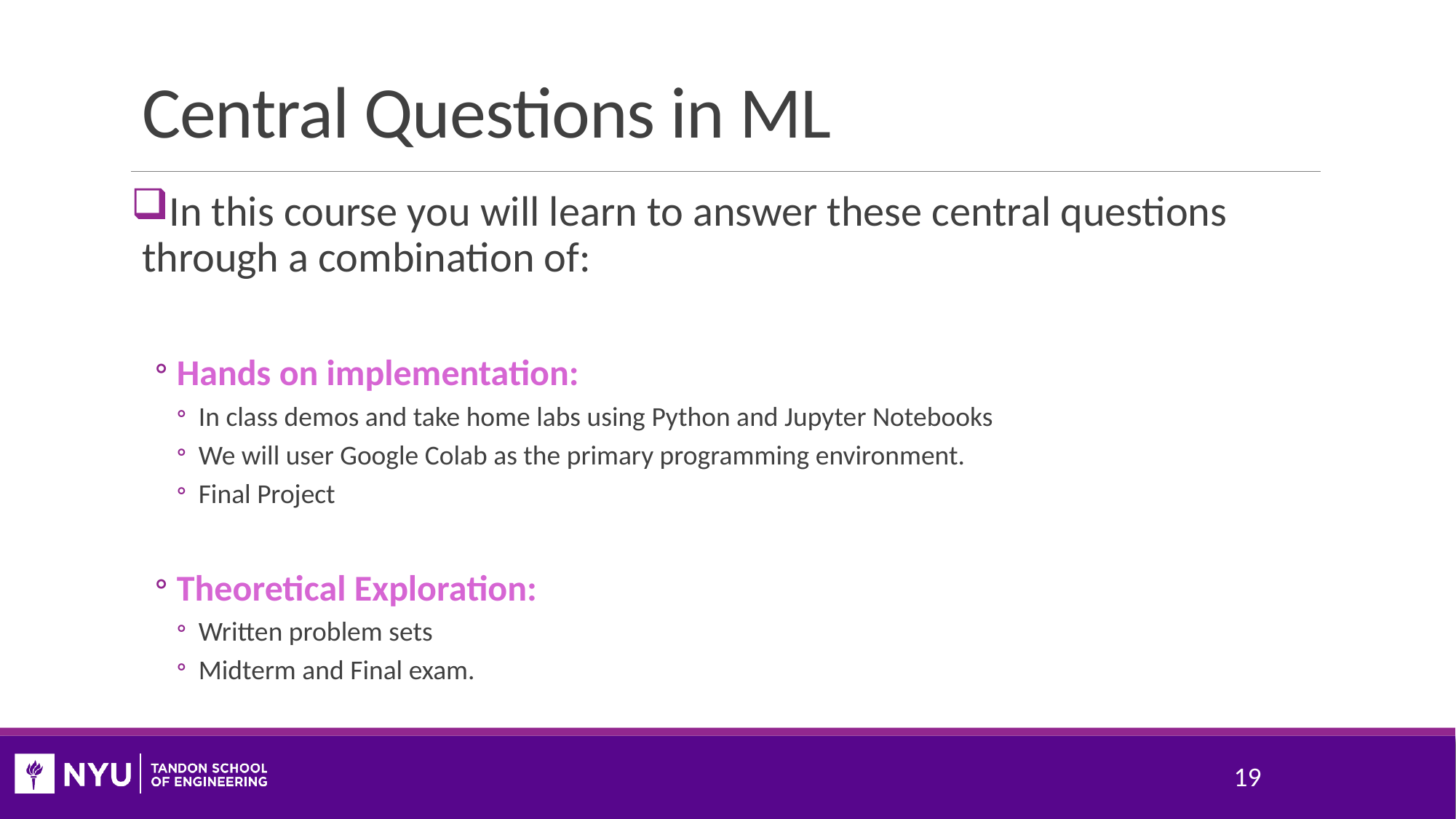

# Central Questions in ML
In this course you will learn to answer these central questions through a combination of:

Hands on implementation:
In class demos and take home labs using Python and Jupyter Notebooks
We will user Google Colab as the primary programming environment.
Final Project

Theoretical Exploration:
Written problem sets
Midterm and Final exam.

19